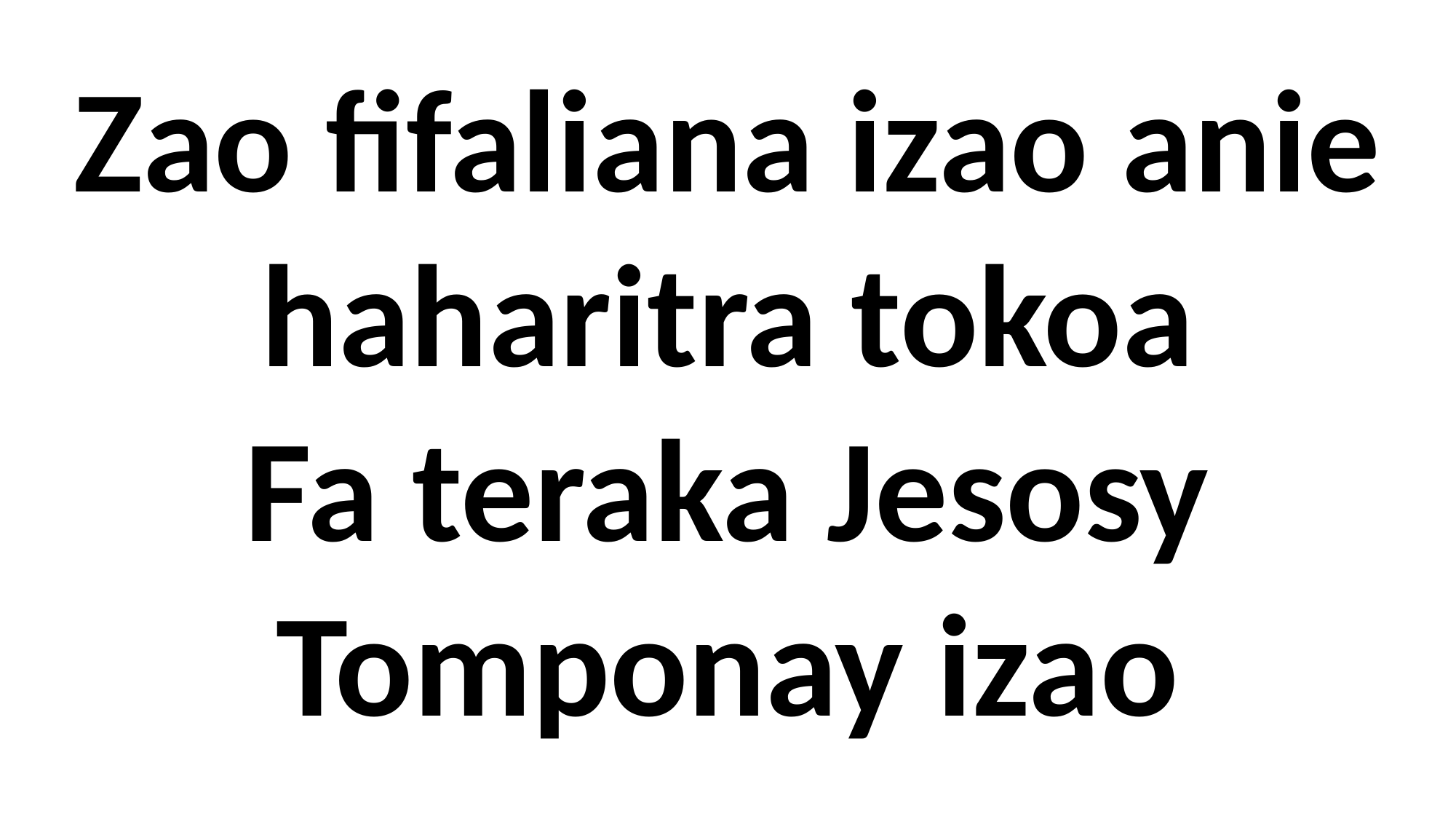

Zao fifaliana izao anie haharitra tokoa
Fa teraka Jesosy Tomponay izao